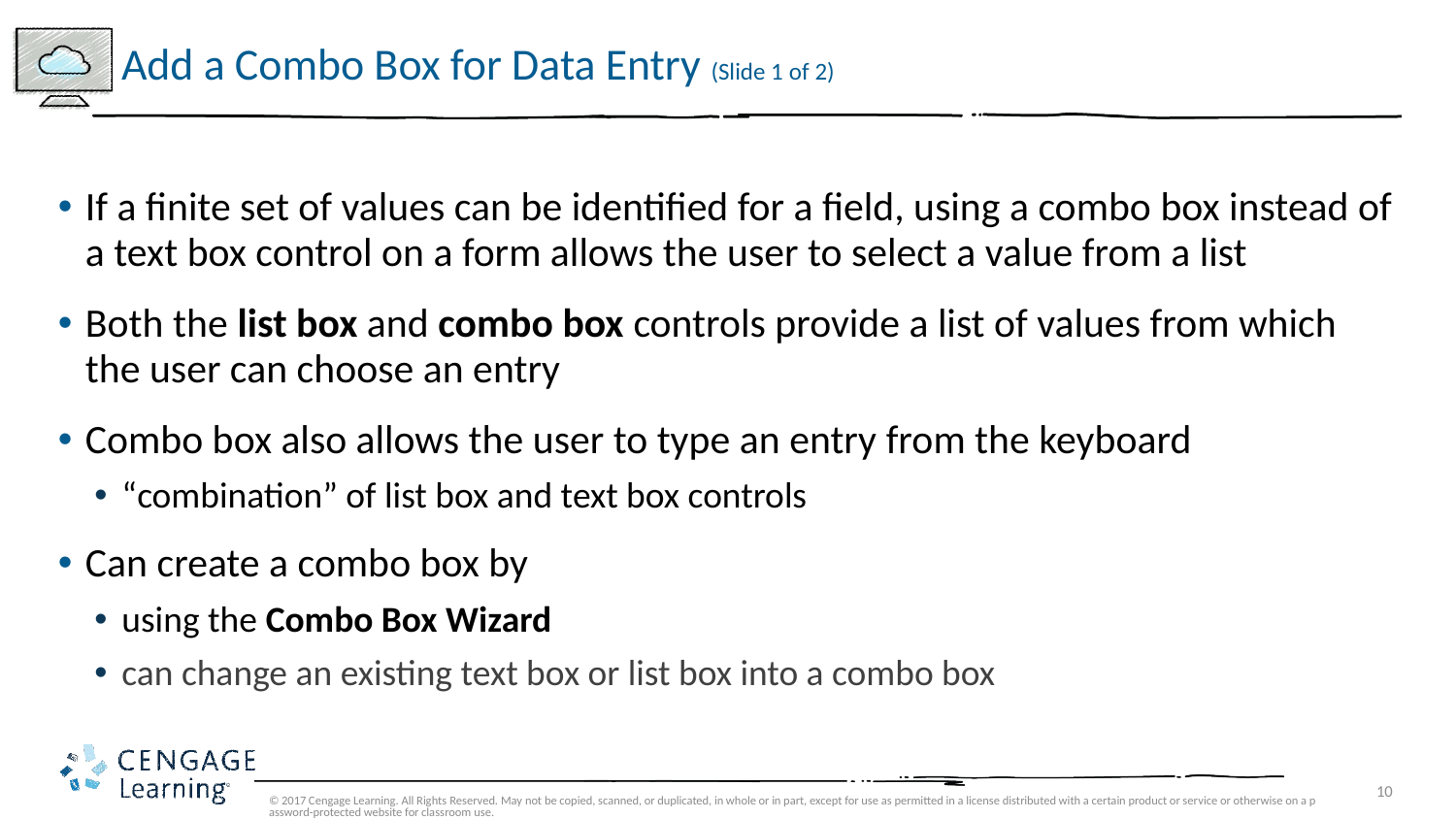

# Add a Combo Box for Data Entry (Slide 1 of 2)
If a finite set of values can be identified for a field, using a combo box instead of a text box control on a form allows the user to select a value from a list
Both the list box and combo box controls provide a list of values from which the user can choose an entry
Combo box also allows the user to type an entry from the keyboard
“combination” of list box and text box controls
Can create a combo box by
using the Combo Box Wizard
can change an existing text box or list box into a combo box

© 2017 Cengage Learning. All Rights Reserved. May not be copied, scanned, or duplicated, in whole or in part, except for use as permitted in a license distributed with a certain product or service or otherwise on a password-protected website for classroom use.